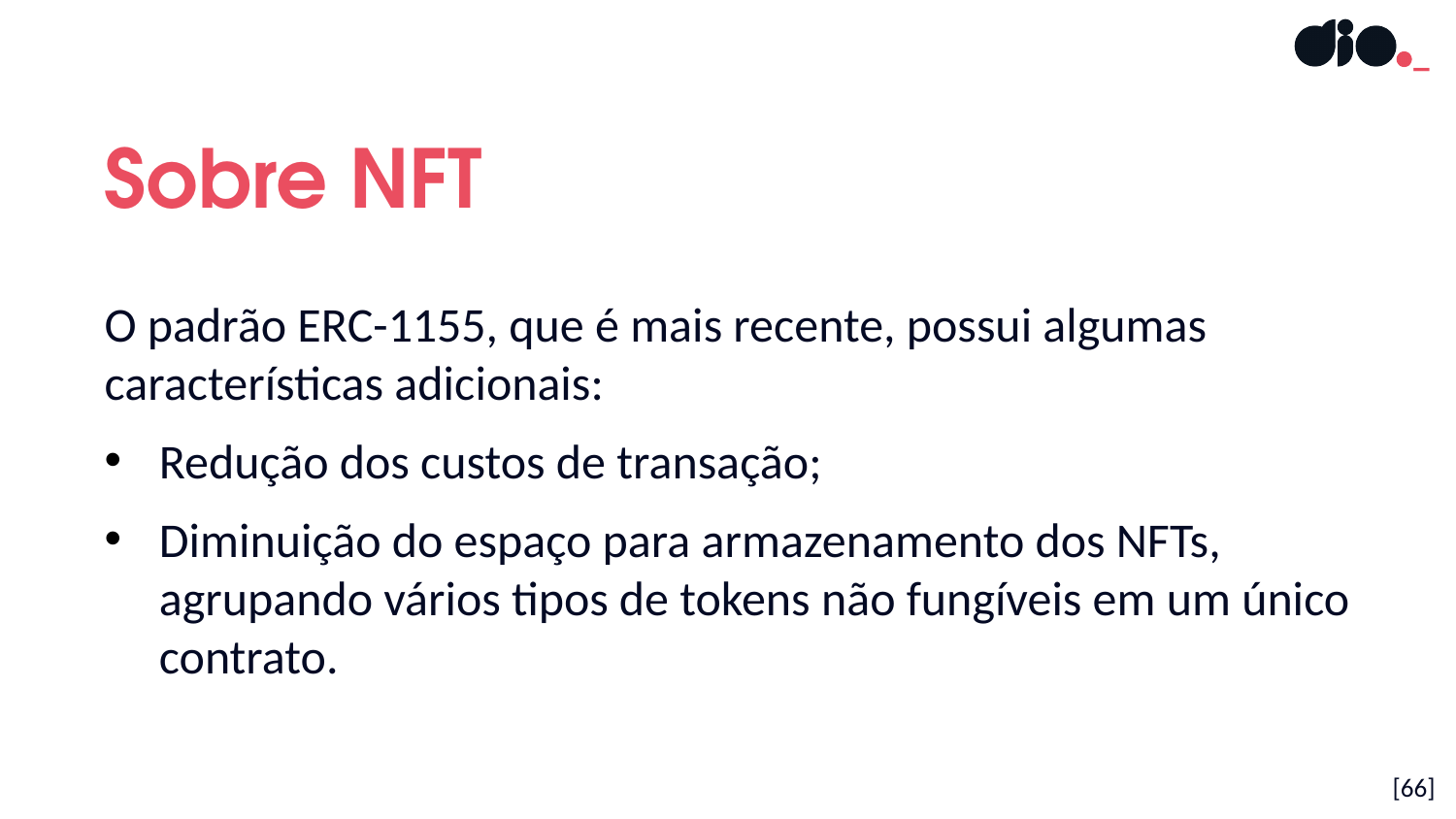

Sobre NFT
O padrão ERC-1155, que é mais recente, possui algumas características adicionais:
Redução dos custos de transação;
Diminuição do espaço para armazenamento dos NFTs, agrupando vários tipos de tokens não fungíveis em um único contrato.
[66]